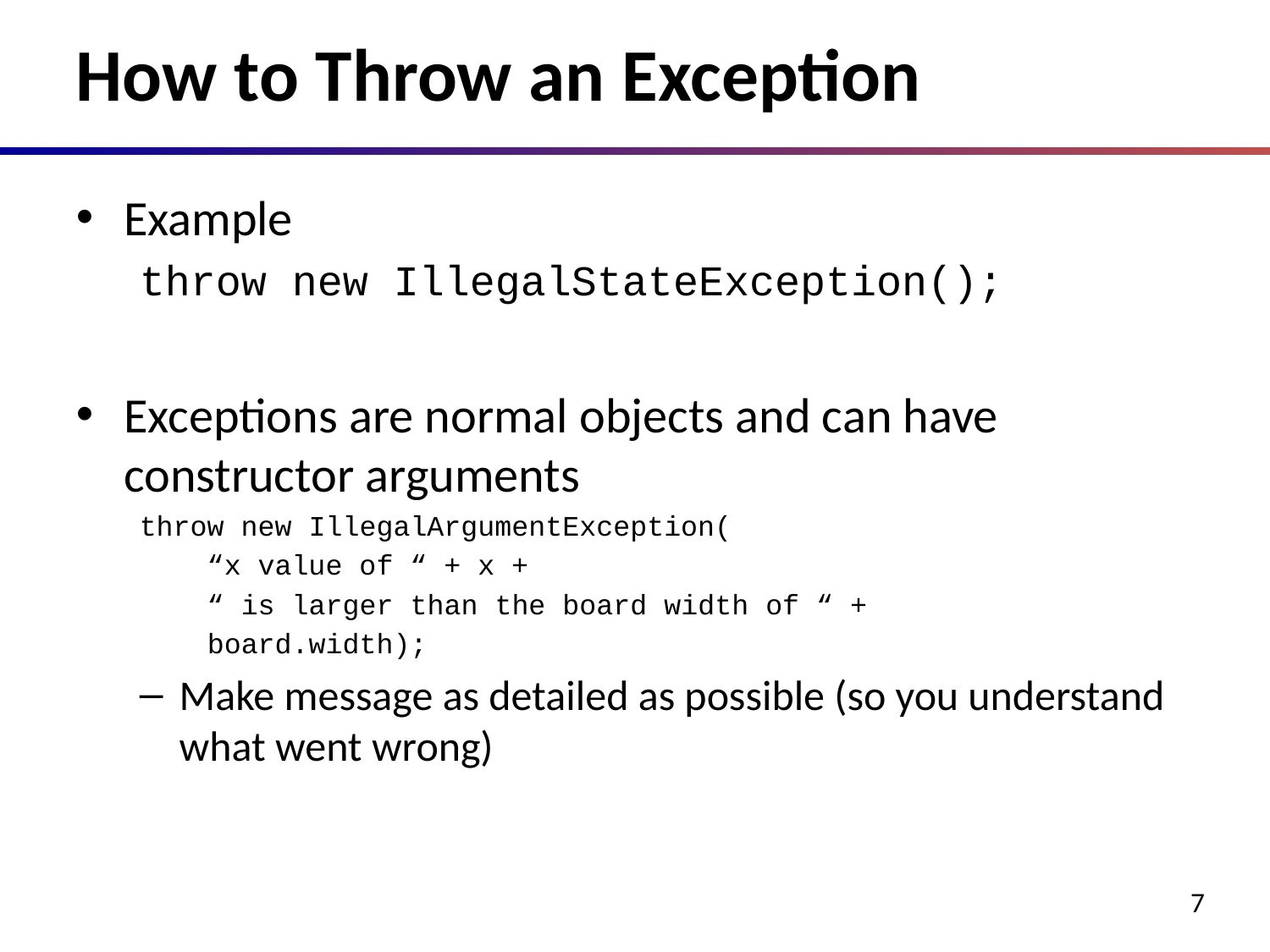

# How to Throw an Exception
Example
throw new IllegalStateException();

Exceptions are normal objects and can have constructor arguments
throw new IllegalArgumentException(
    “x value of “ + x +
    “ is larger than the board width of “ +
    board.width);
Make message as detailed as possible (so you understand what went wrong)